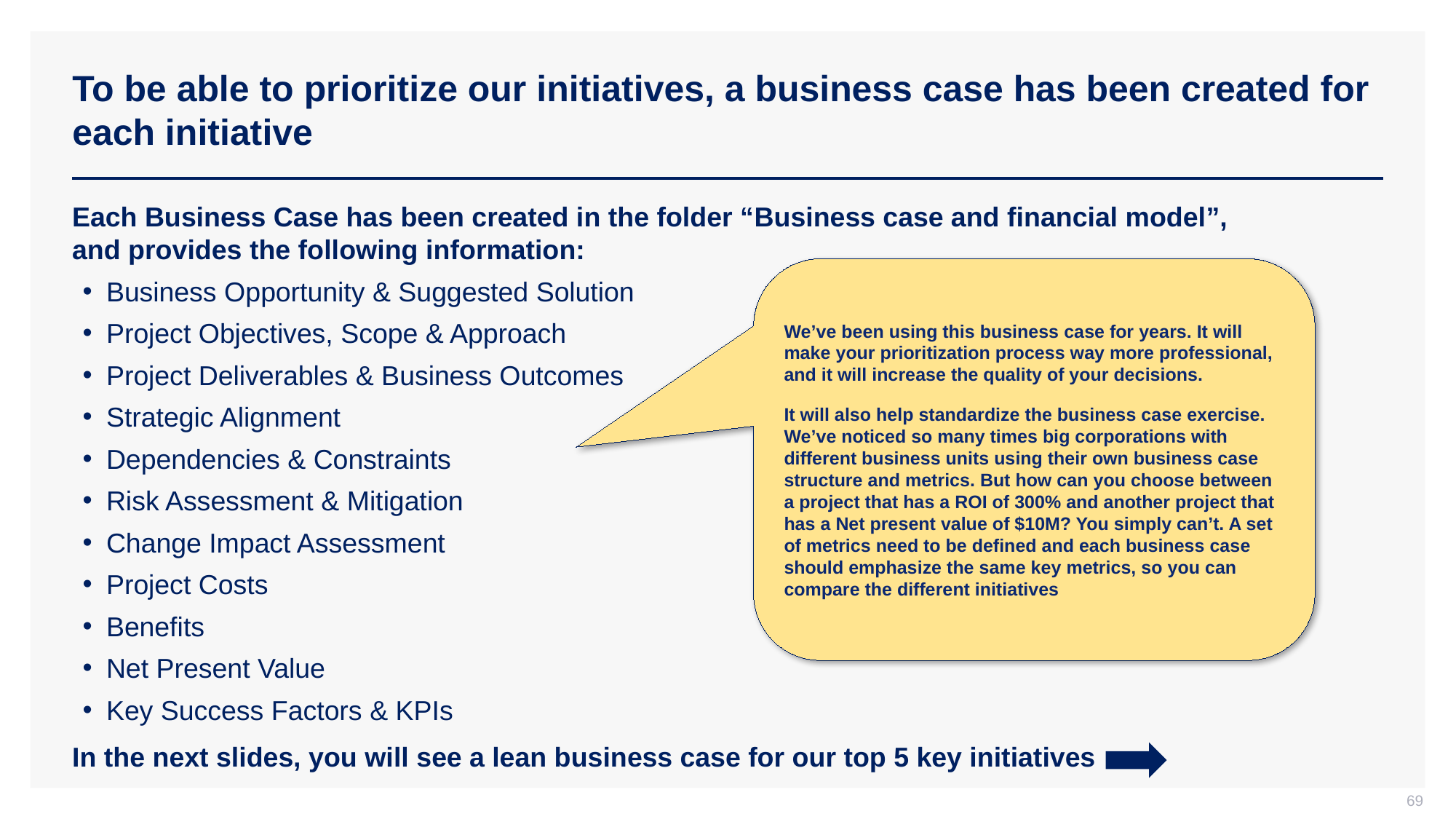

# To be able to prioritize our initiatives, a business case has been created for each initiative
Each Business Case has been created in the folder “Business case and financial model”, and provides the following information:
Business Opportunity & Suggested Solution
Project Objectives, Scope & Approach
Project Deliverables & Business Outcomes
Strategic Alignment
Dependencies & Constraints
Risk Assessment & Mitigation
Change Impact Assessment
Project Costs
Benefits
Net Present Value
Key Success Factors & KPIs
In the next slides, you will see a lean business case for our top 5 key initiatives
We’ve been using this business case for years. It will make your prioritization process way more professional, and it will increase the quality of your decisions.
It will also help standardize the business case exercise. We’ve noticed so many times big corporations with different business units using their own business case structure and metrics. But how can you choose between a project that has a ROI of 300% and another project that has a Net present value of $10M? You simply can’t. A set of metrics need to be defined and each business case should emphasize the same key metrics, so you can compare the different initiatives

69